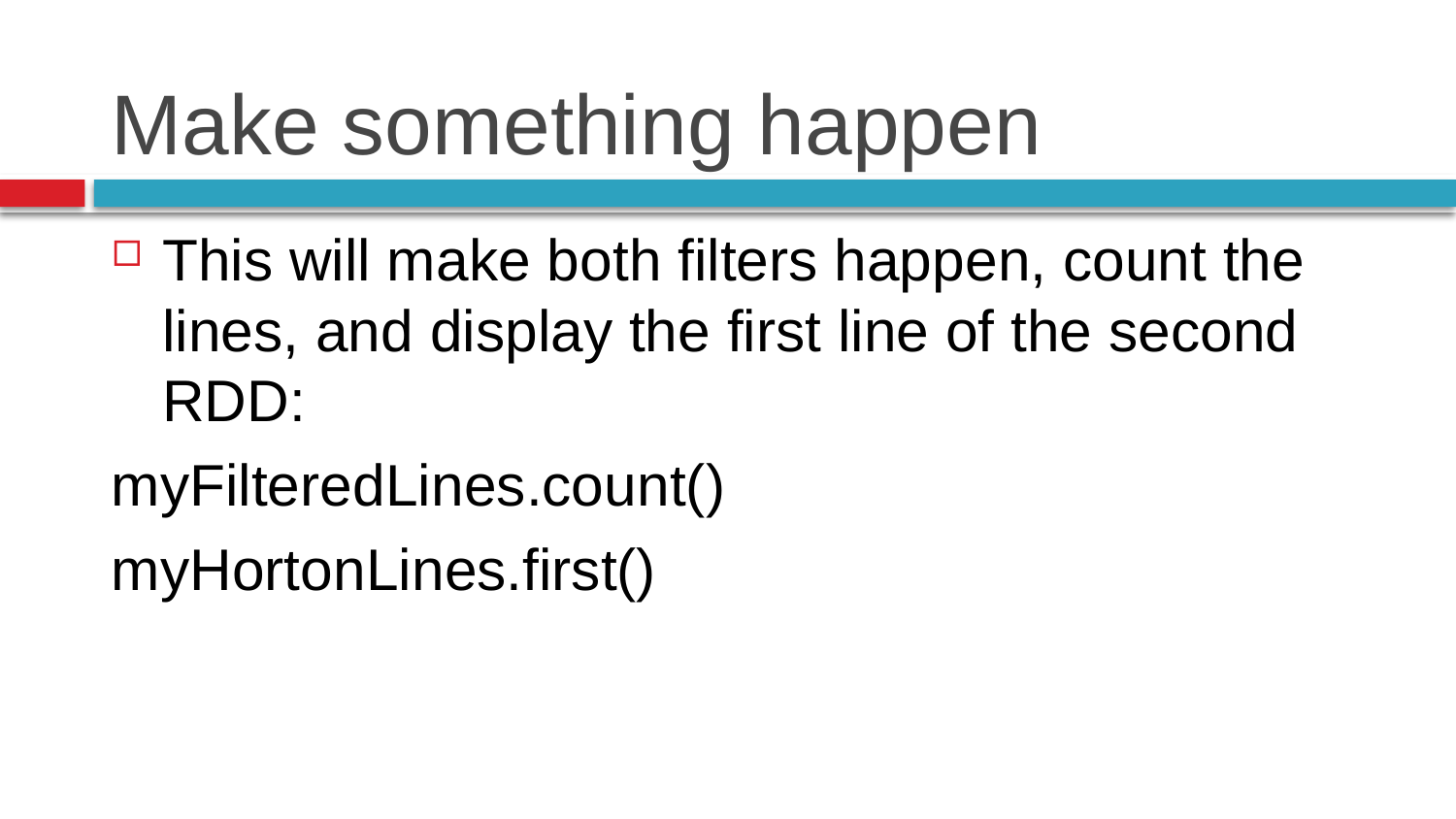

# Make something happen
This will make both filters happen, count the lines, and display the first line of the second RDD:
myFilteredLines.count()
myHortonLines.first()